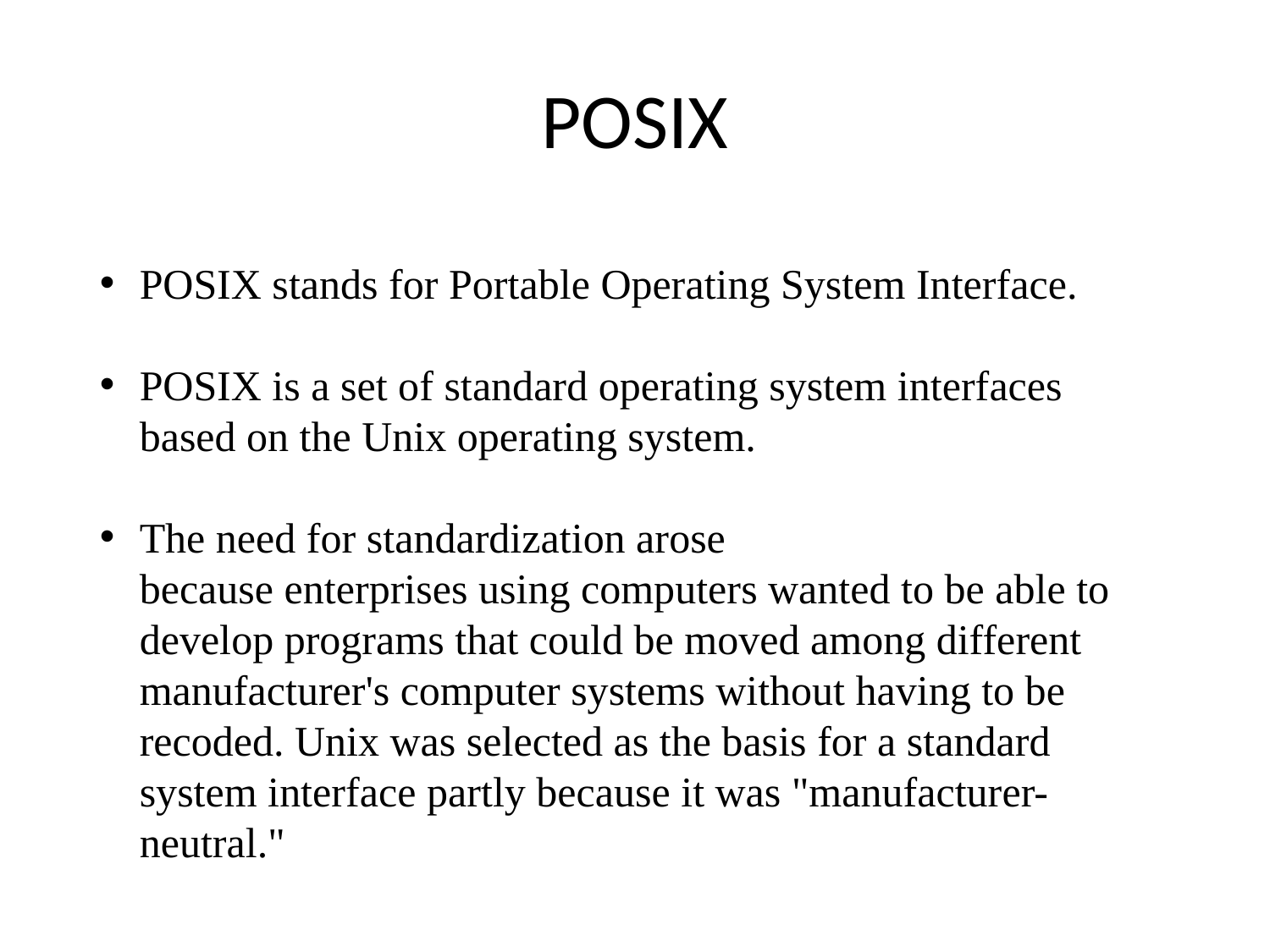

# POSIX
POSIX stands for Portable Operating System Interface.

POSIX is a set of standard operating system interfaces based on the Unix operating system.

The need for standardization arose because enterprises using computers wanted to be able to develop programs that could be moved among different manufacturer's computer systems without having to be recoded. Unix was selected as the basis for a standard system interface partly because it was "manufacturer-neutral."